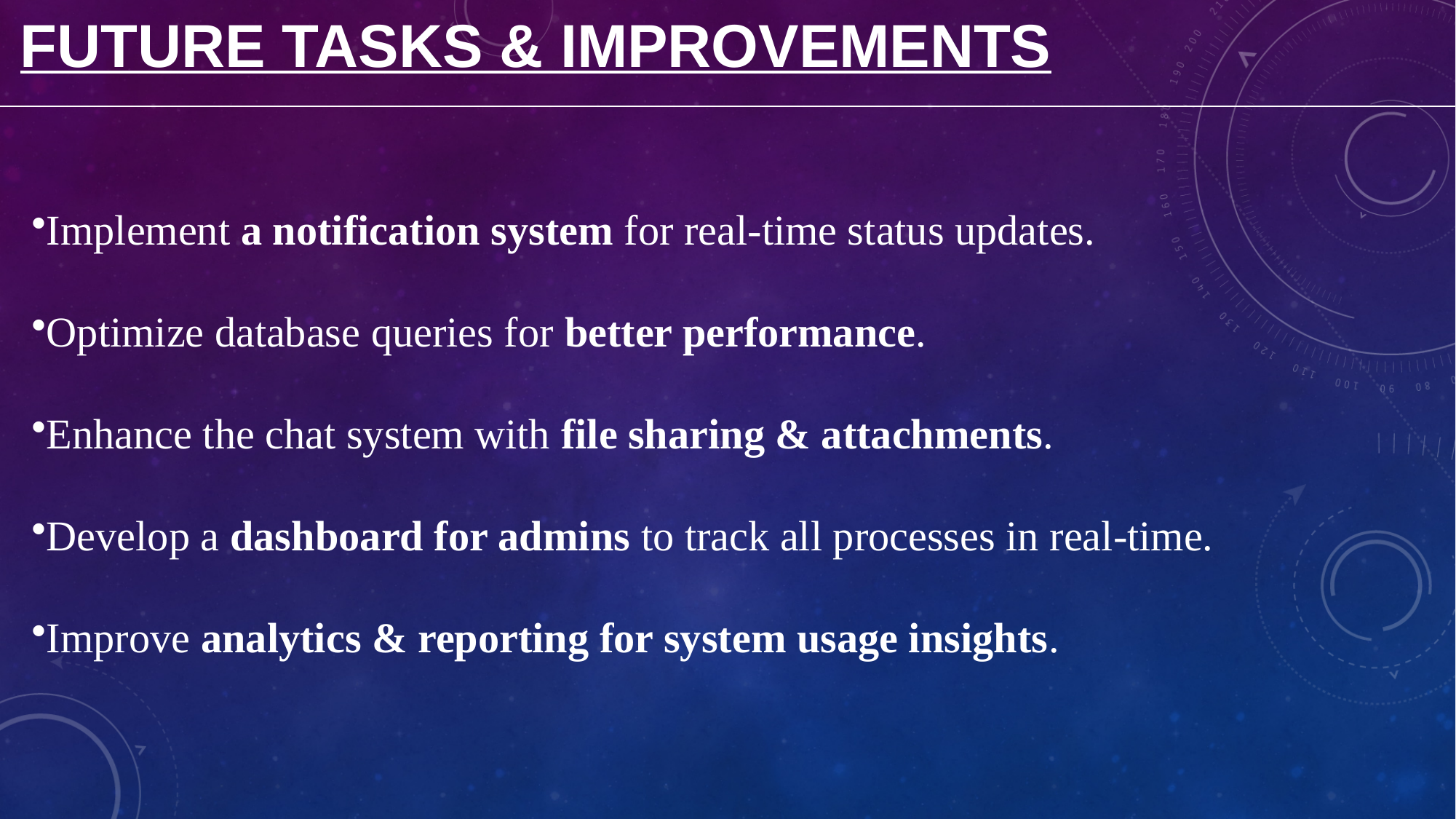

# Future Tasks & Improvements

Implement a notification system for real-time status updates.

Optimize database queries for better performance.

Enhance the chat system with file sharing & attachments.

Develop a dashboard for admins to track all processes in real-time.

Improve analytics & reporting for system usage insights.